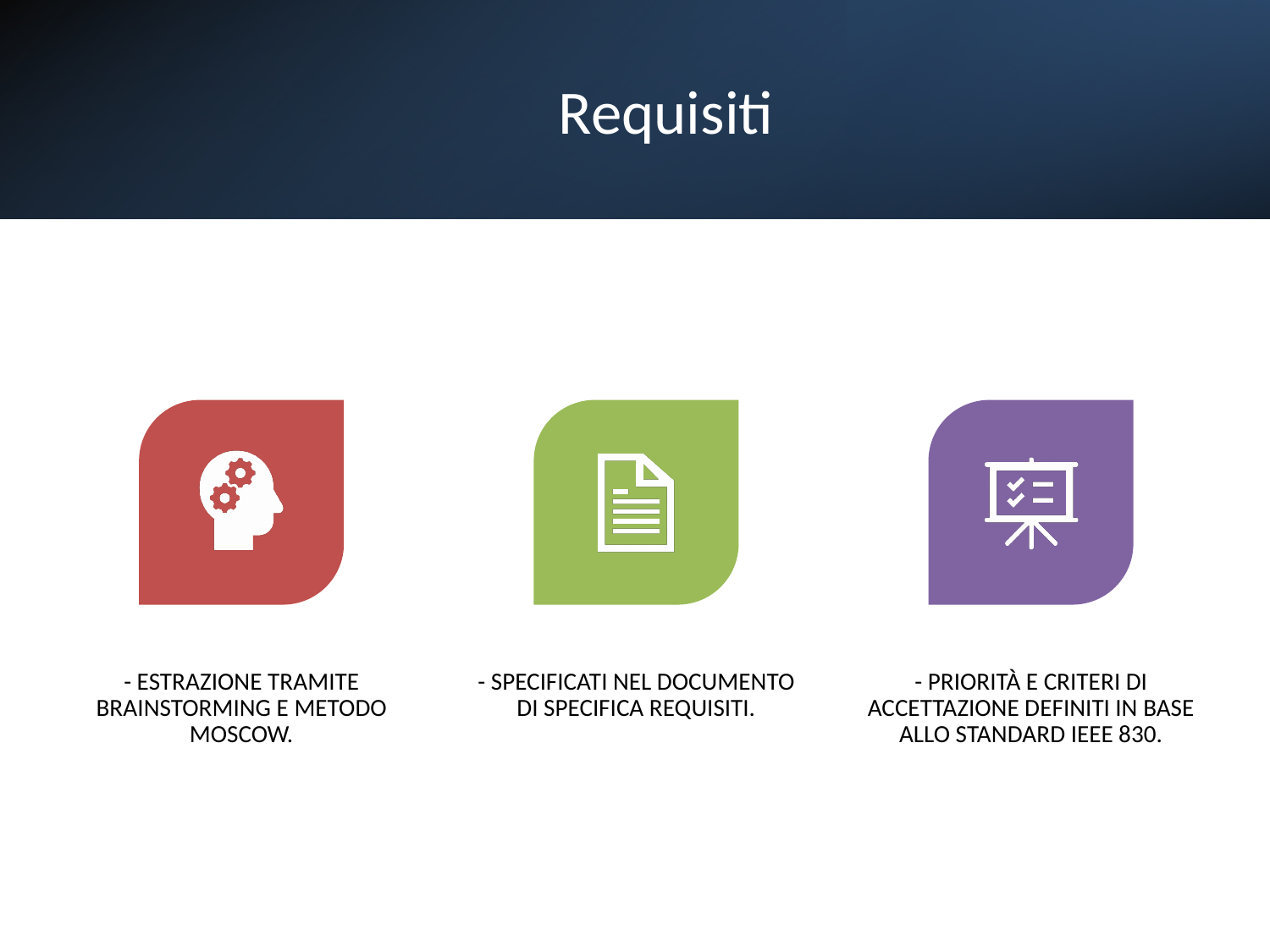

# Requisiti
- Estrazione tramite brainstorming e metodo MoSCoW.
- Specificati nel documento di Specifica Requisiti.
- Priorità e criteri di accettazione definiti in base allo standard IEEE 830.